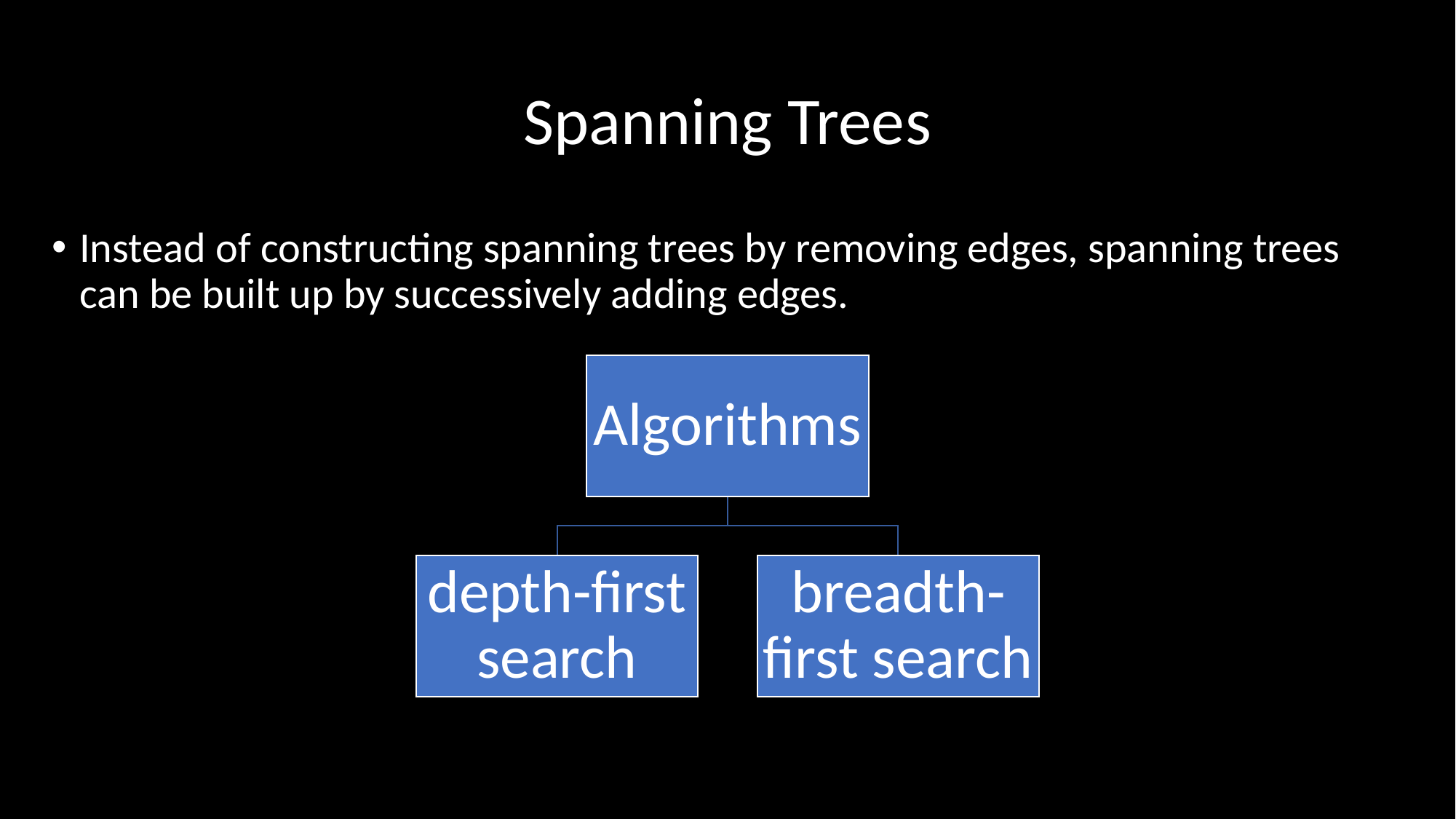

# Spanning Trees
Instead of constructing spanning trees by removing edges, spanning trees can be built up by successively adding edges.
Algorithms
depth-first search
breadth-first search